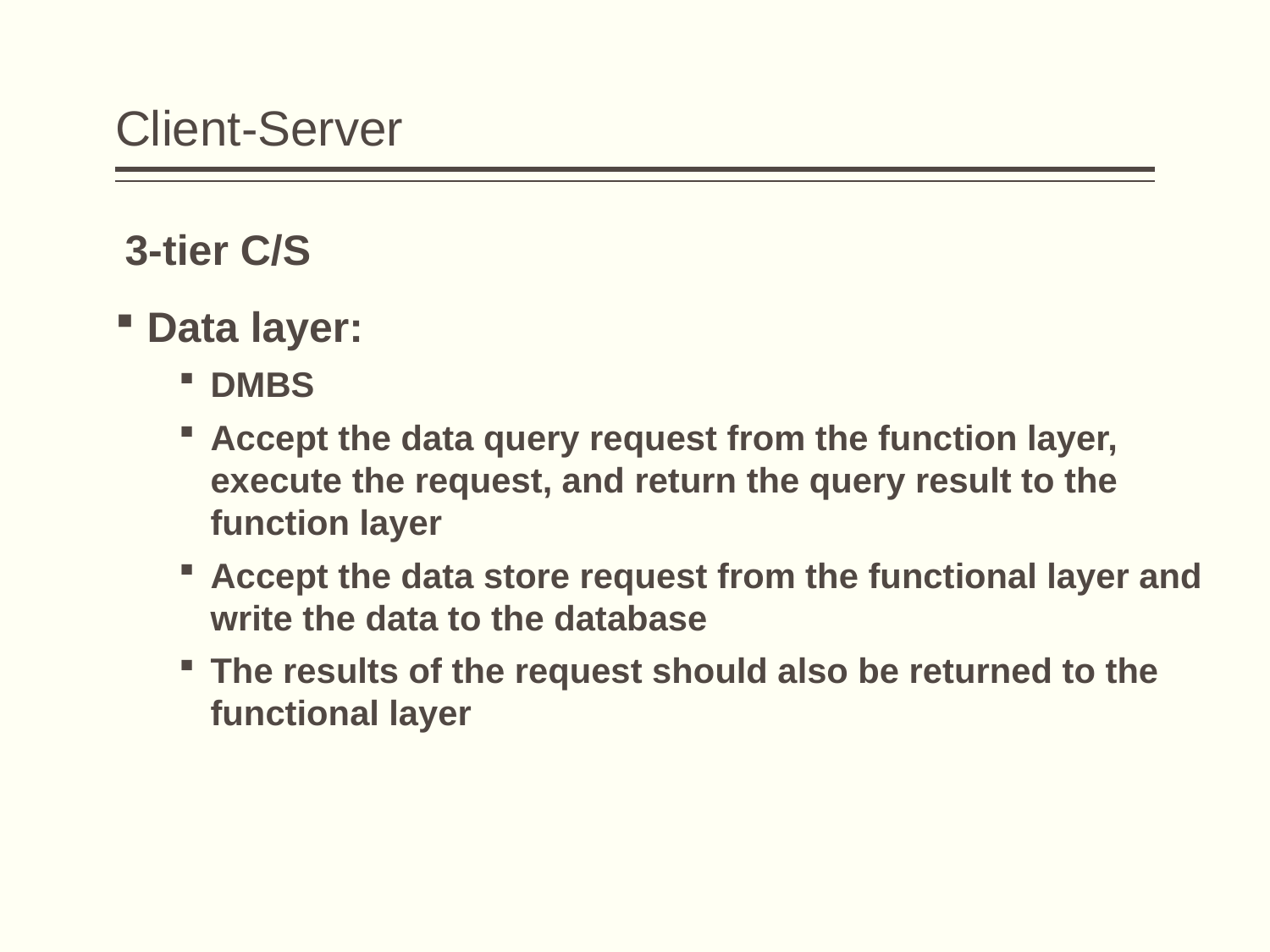

# Client-Server
 3-tier C/S
Data layer:
DMBS
Accept the data query request from the function layer, execute the request, and return the query result to the function layer
Accept the data store request from the functional layer and write the data to the database
The results of the request should also be returned to the functional layer